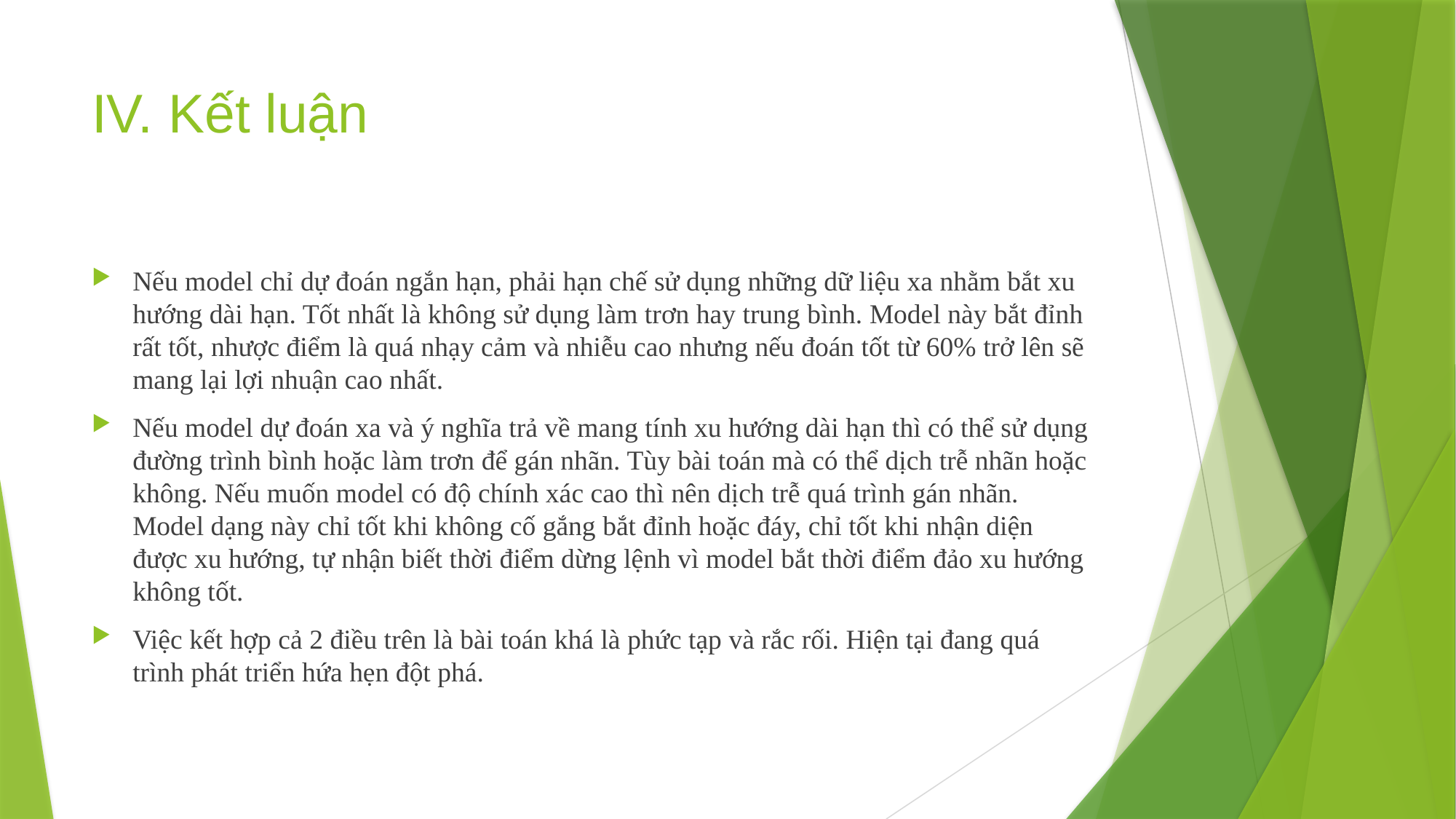

# IV. Kết luận
Nếu model chỉ dự đoán ngắn hạn, phải hạn chế sử dụng những dữ liệu xa nhằm bắt xu hướng dài hạn. Tốt nhất là không sử dụng làm trơn hay trung bình. Model này bắt đỉnh rất tốt, nhược điểm là quá nhạy cảm và nhiễu cao nhưng nếu đoán tốt từ 60% trở lên sẽ mang lại lợi nhuận cao nhất.
Nếu model dự đoán xa và ý nghĩa trả về mang tính xu hướng dài hạn thì có thể sử dụng đường trình bình hoặc làm trơn để gán nhãn. Tùy bài toán mà có thể dịch trễ nhãn hoặc không. Nếu muốn model có độ chính xác cao thì nên dịch trễ quá trình gán nhãn. Model dạng này chỉ tốt khi không cố gắng bắt đỉnh hoặc đáy, chỉ tốt khi nhận diện được xu hướng, tự nhận biết thời điểm dừng lệnh vì model bắt thời điểm đảo xu hướng không tốt.
Việc kết hợp cả 2 điều trên là bài toán khá là phức tạp và rắc rối. Hiện tại đang quá trình phát triển hứa hẹn đột phá.